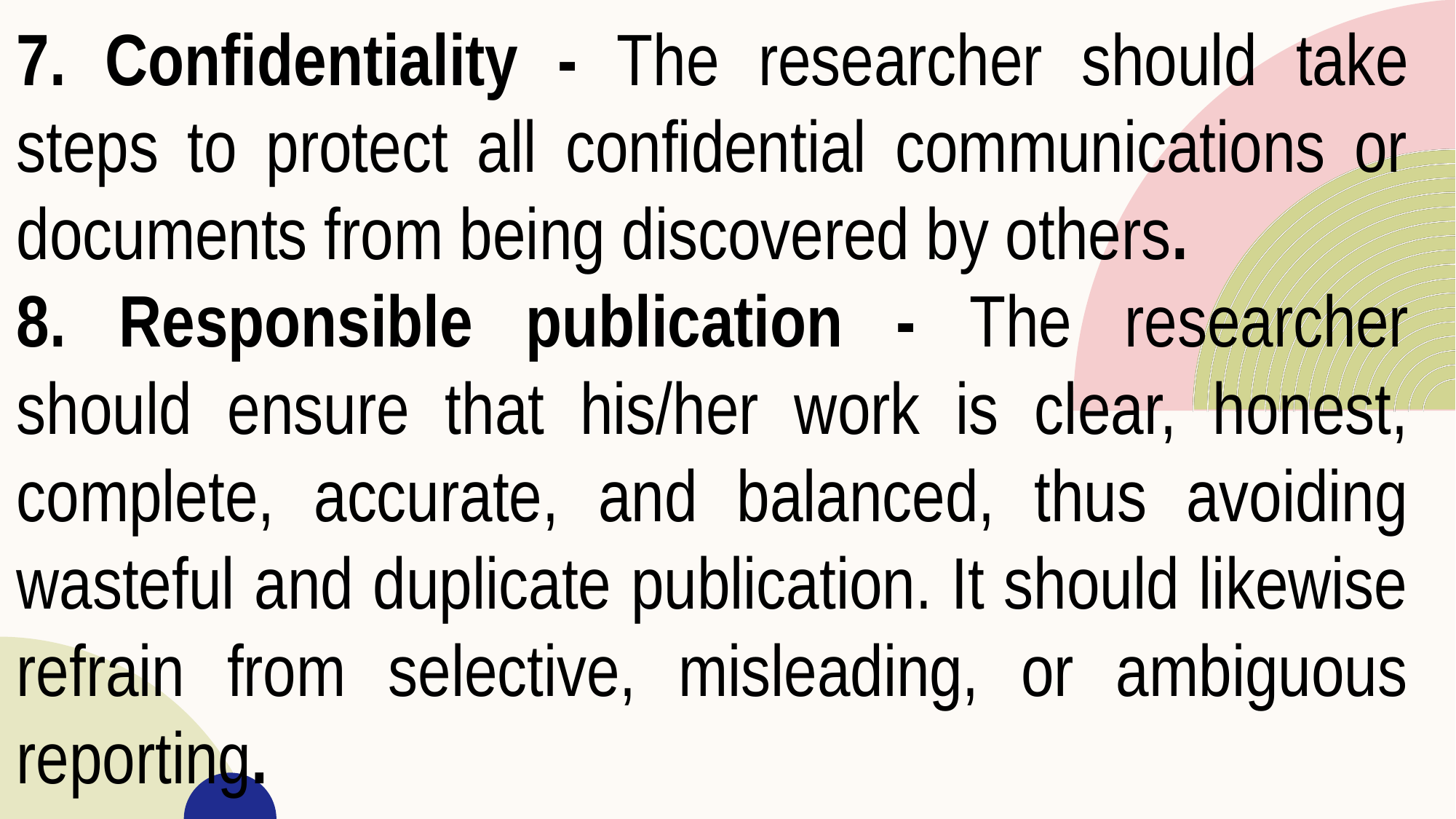

7. Confidentiality - The researcher should take steps to protect all confidential communications or documents from being discovered by others.
8. Responsible publication - The researcher should ensure that his/her work is clear, honest, complete, accurate, and balanced, thus avoiding wasteful and duplicate publication. It should likewise refrain from selective, misleading, or ambiguous reporting.